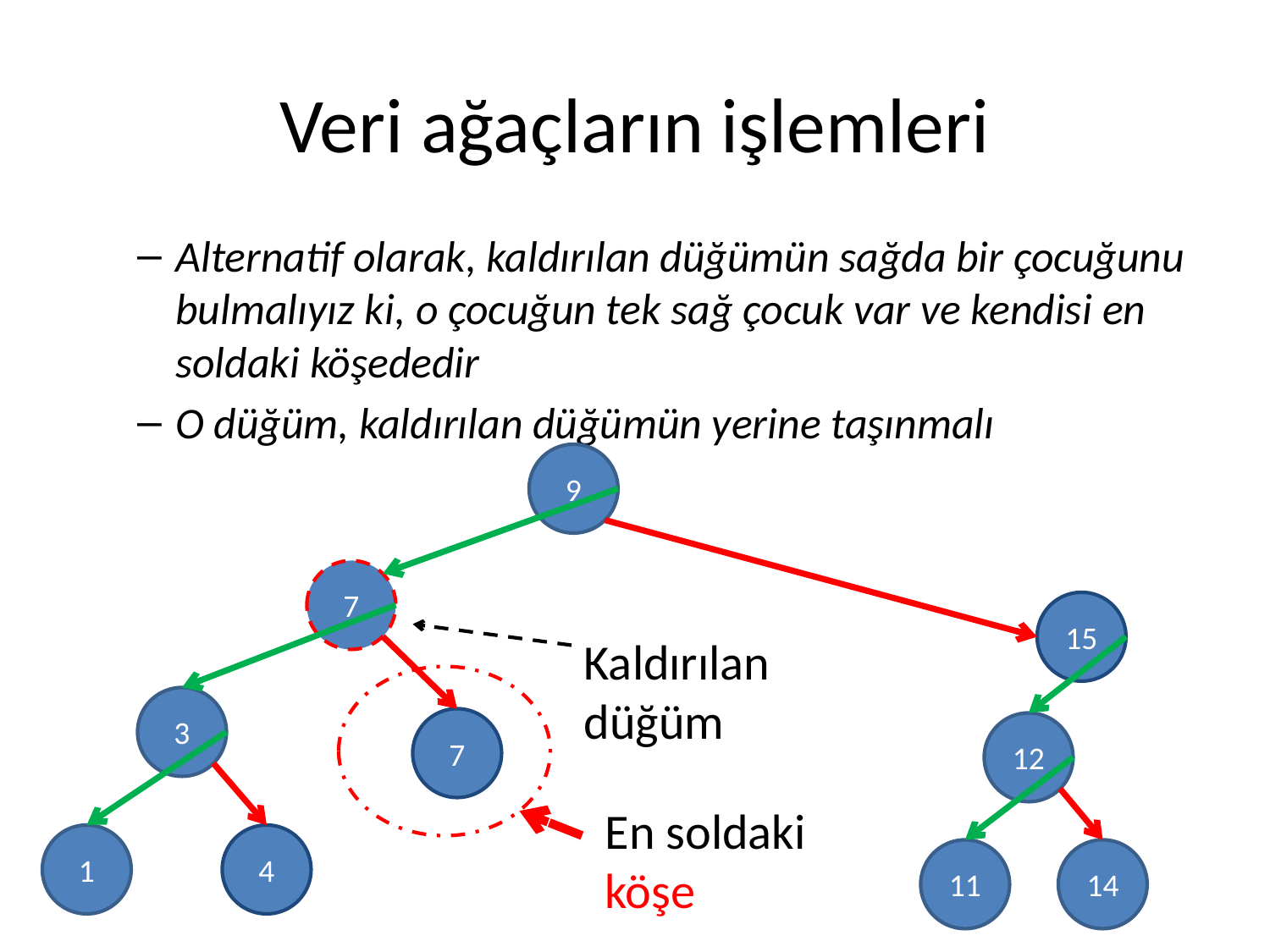

# Veri ağaçların işlemleri
Alternatif olarak, kaldırılan düğümün sağda bir çocuğunu bulmalıyız ki, o çocuğun tek sağ çocuk var ve kendisi en soldaki köşededir
O düğüm, kaldırılan düğümün yerine taşınmalı

9
7
15
Kaldırılan düğüm

3
7
12
En soldaki köşe
1
4
11
14